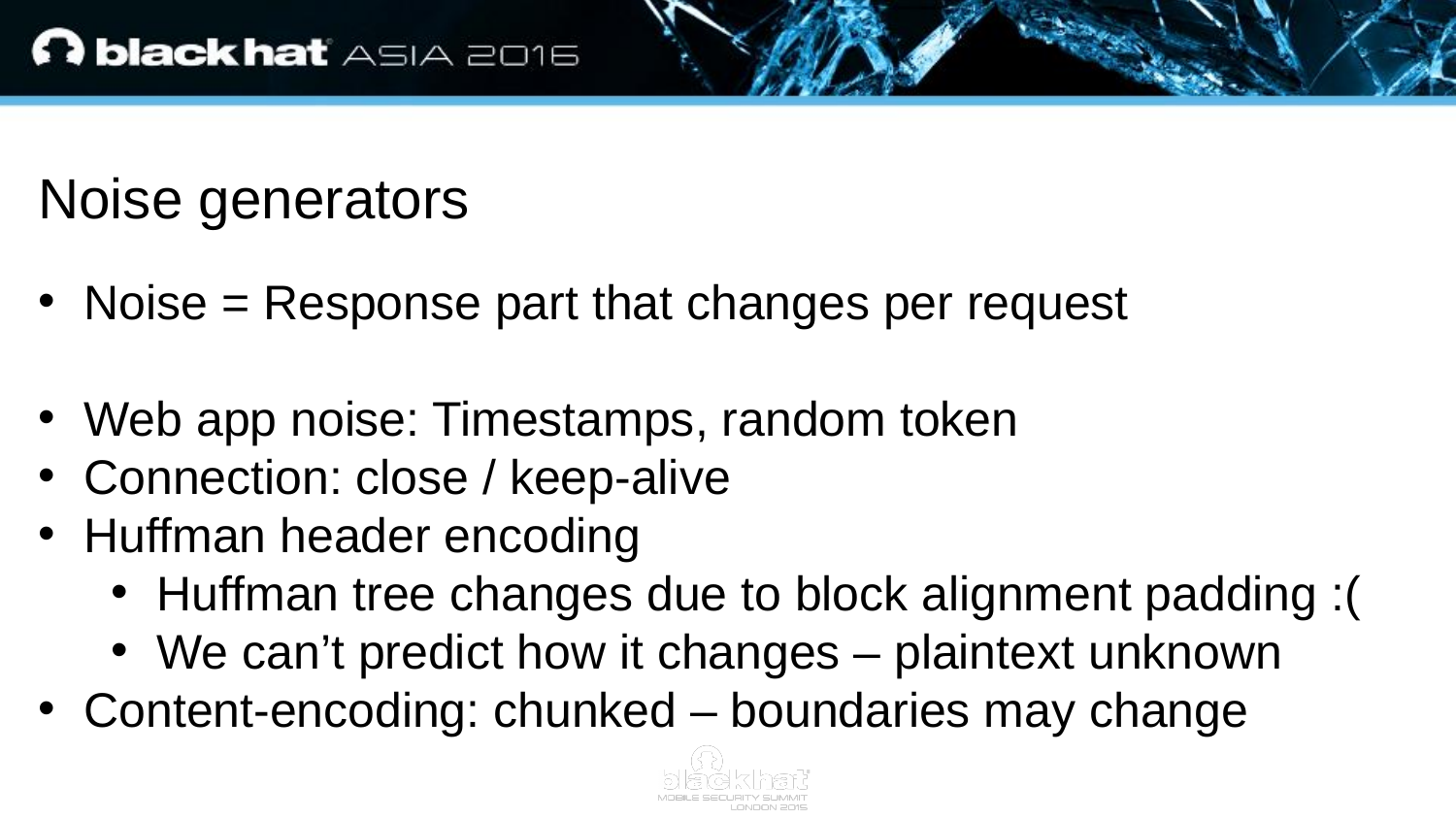

Noise generators
Noise = Response part that changes per request

Web app noise: Timestamps, random token
Connection: close / keep-alive
Huffman header encoding
Huffman tree changes due to block alignment padding :(
We can’t predict how it changes – plaintext unknown
Content-encoding: chunked – boundaries may change